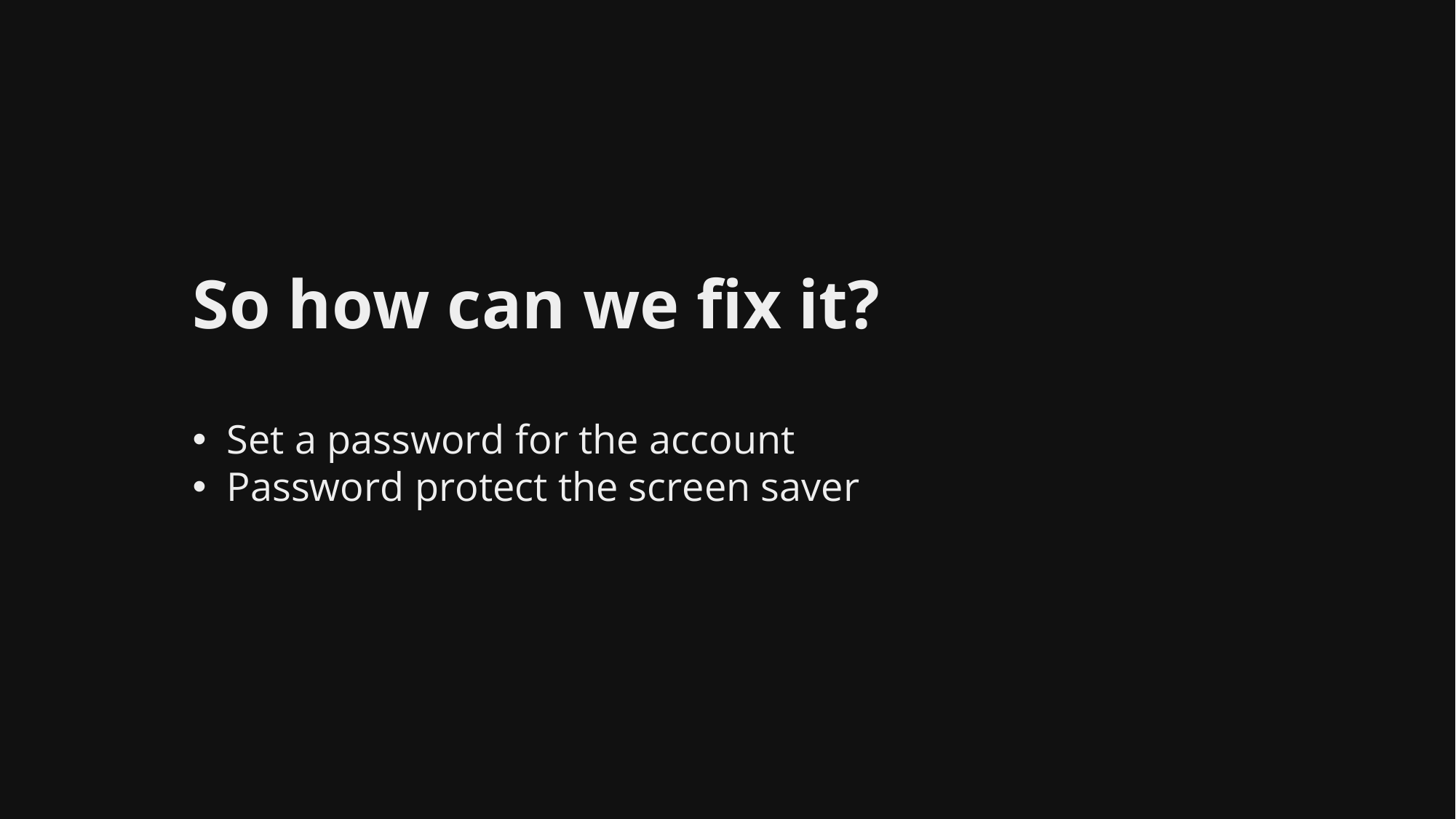

# So how can we fix it?
separator
Set a password for the account
Password protect the screen saver